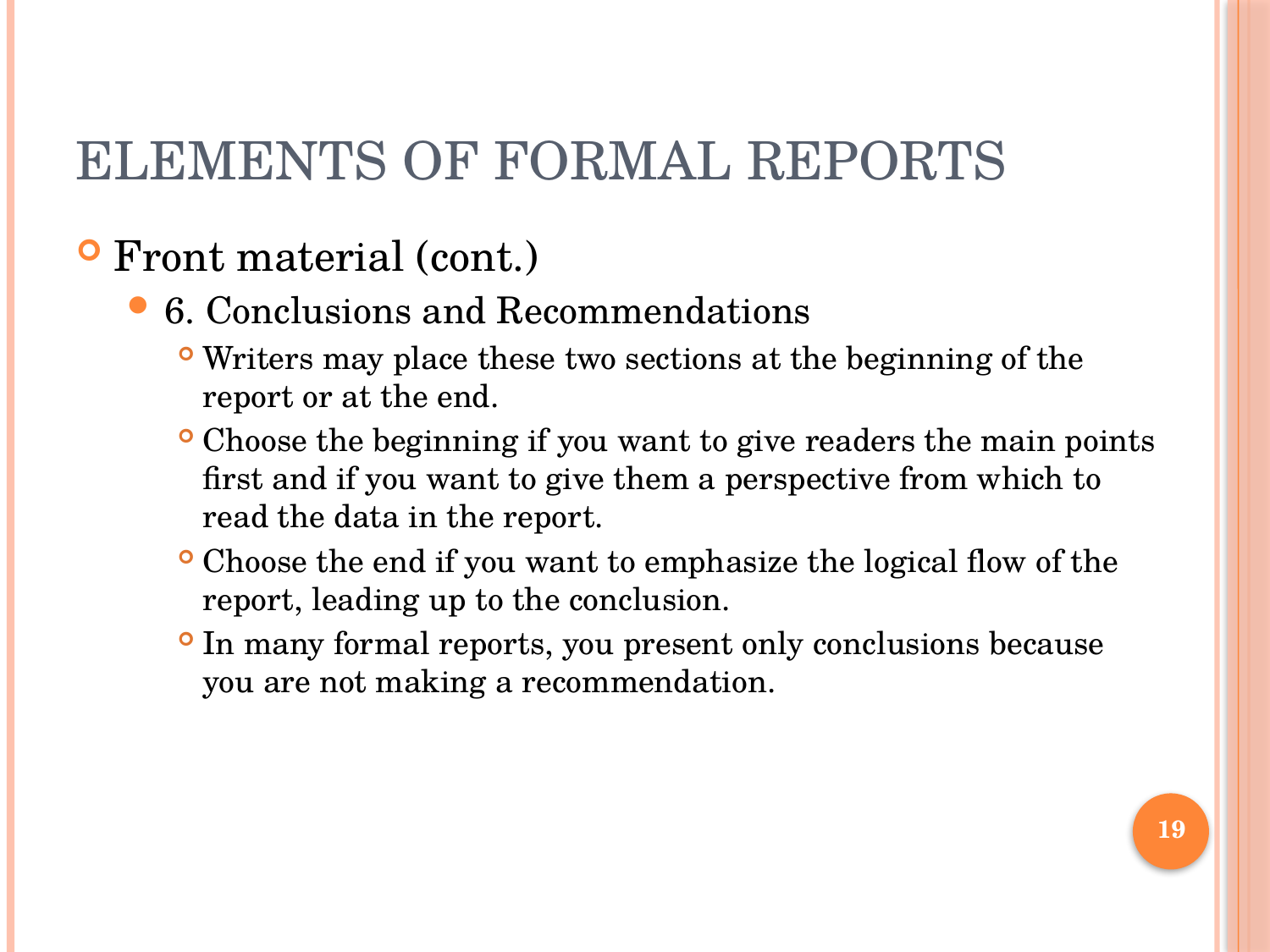

# Elements of formal reports
Front material (cont.)
6. Conclusions and Recommendations
Writers may place these two sections at the beginning of the report or at the end.
Choose the beginning if you want to give readers the main points first and if you want to give them a perspective from which to read the data in the report.
Choose the end if you want to emphasize the logical flow of the report, leading up to the conclusion.
In many formal reports, you present only conclusions because you are not making a recommendation.

19